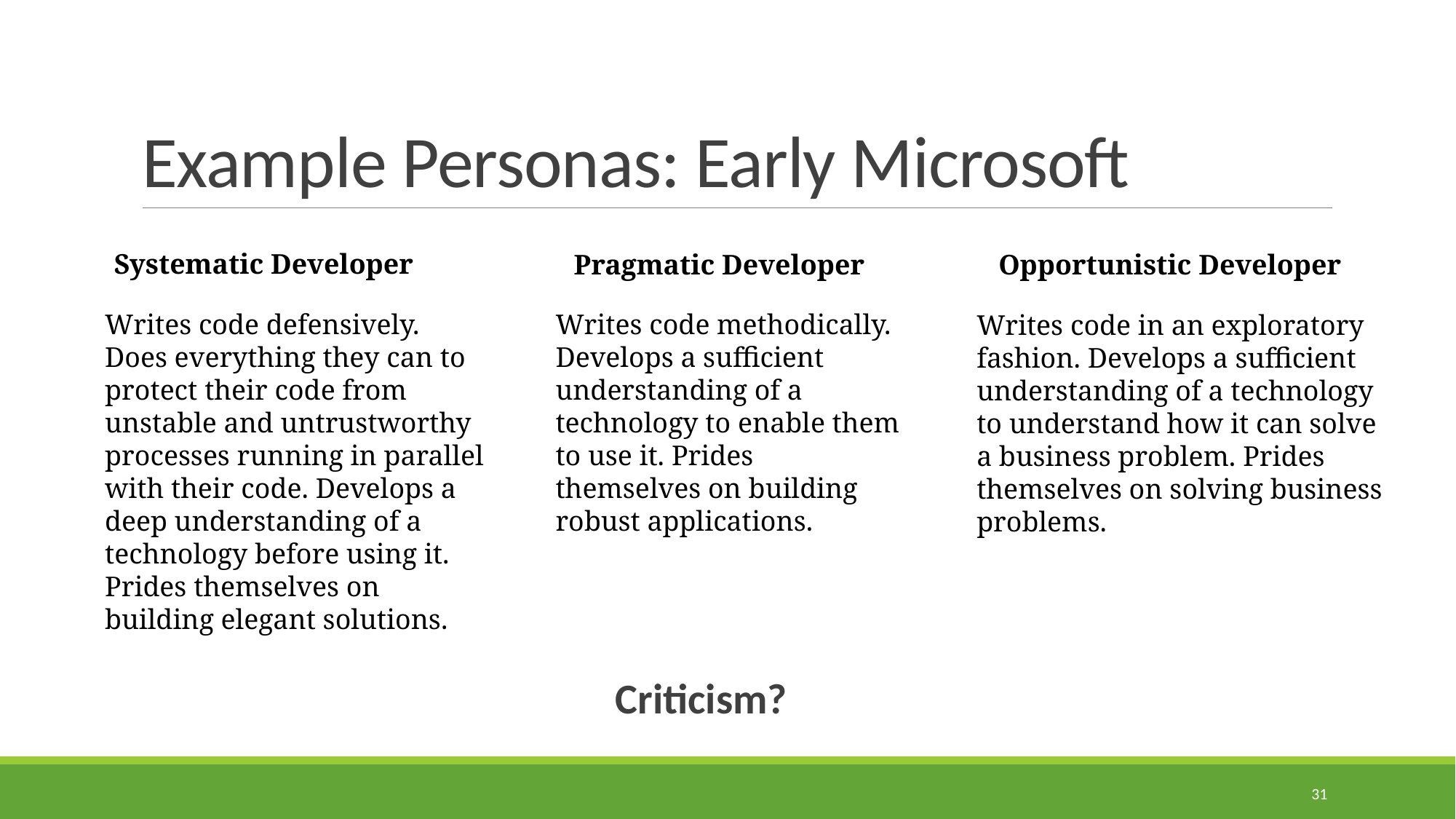

# Example Personas: Early Microsoft
Systematic Developer
Pragmatic Developer
Opportunistic Developer
Writes code defensively. Does everything they can to protect their code from unstable and untrustworthy processes running in parallel with their code. Develops a deep understanding of a technology before using it. Prides themselves on building elegant solutions.
Writes code methodically. Develops a sufficient understanding of a technology to enable them to use it. Prides themselves on building robust applications.
Writes code in an exploratory fashion. Develops a sufficient understanding of a technology to understand how it can solve a business problem. Prides themselves on solving business problems.
Criticism?
31